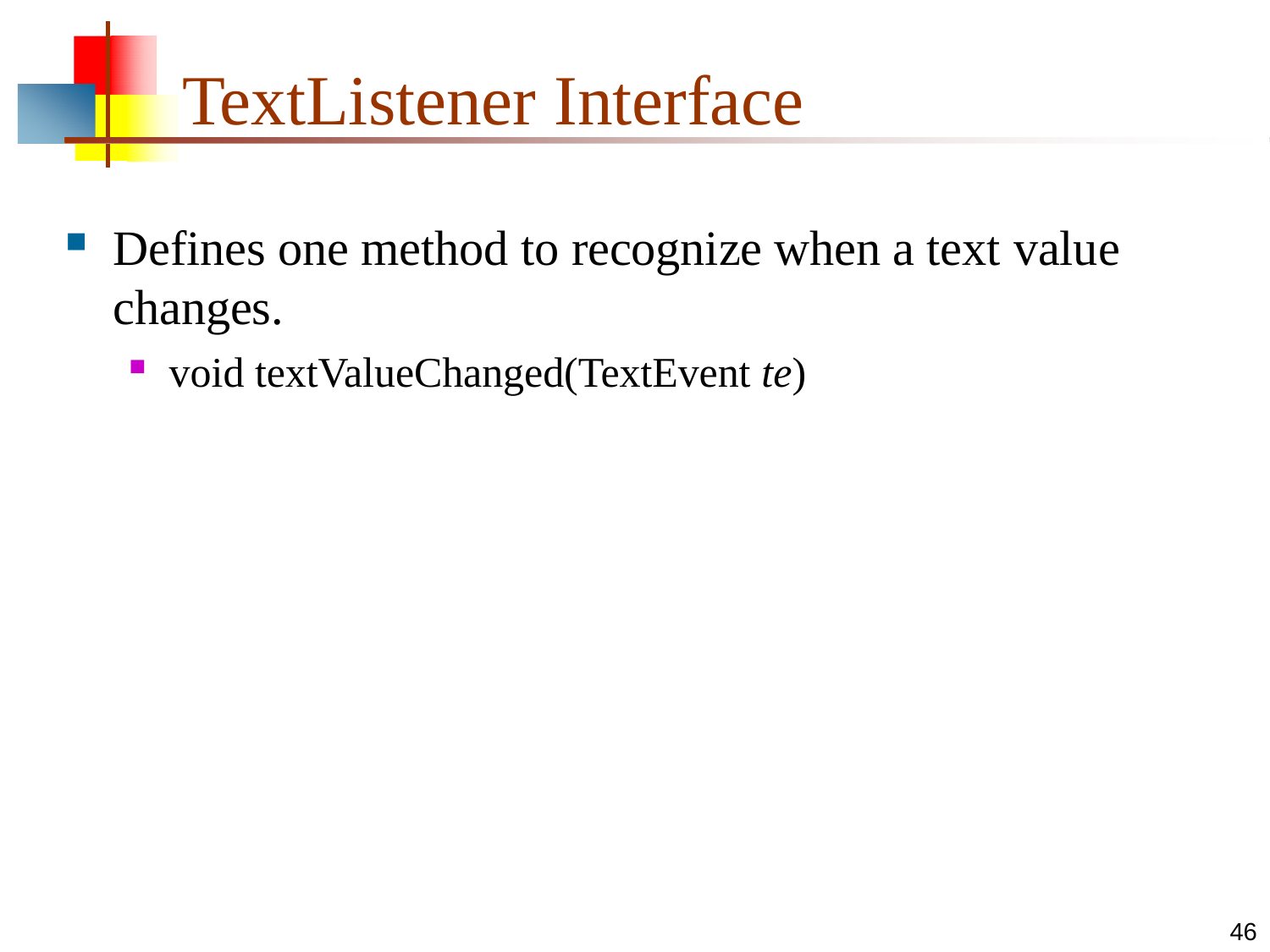

# TextListener Interface

Defines one method to recognize when a text value
changes.
void textValueChanged(TextEvent te)
46